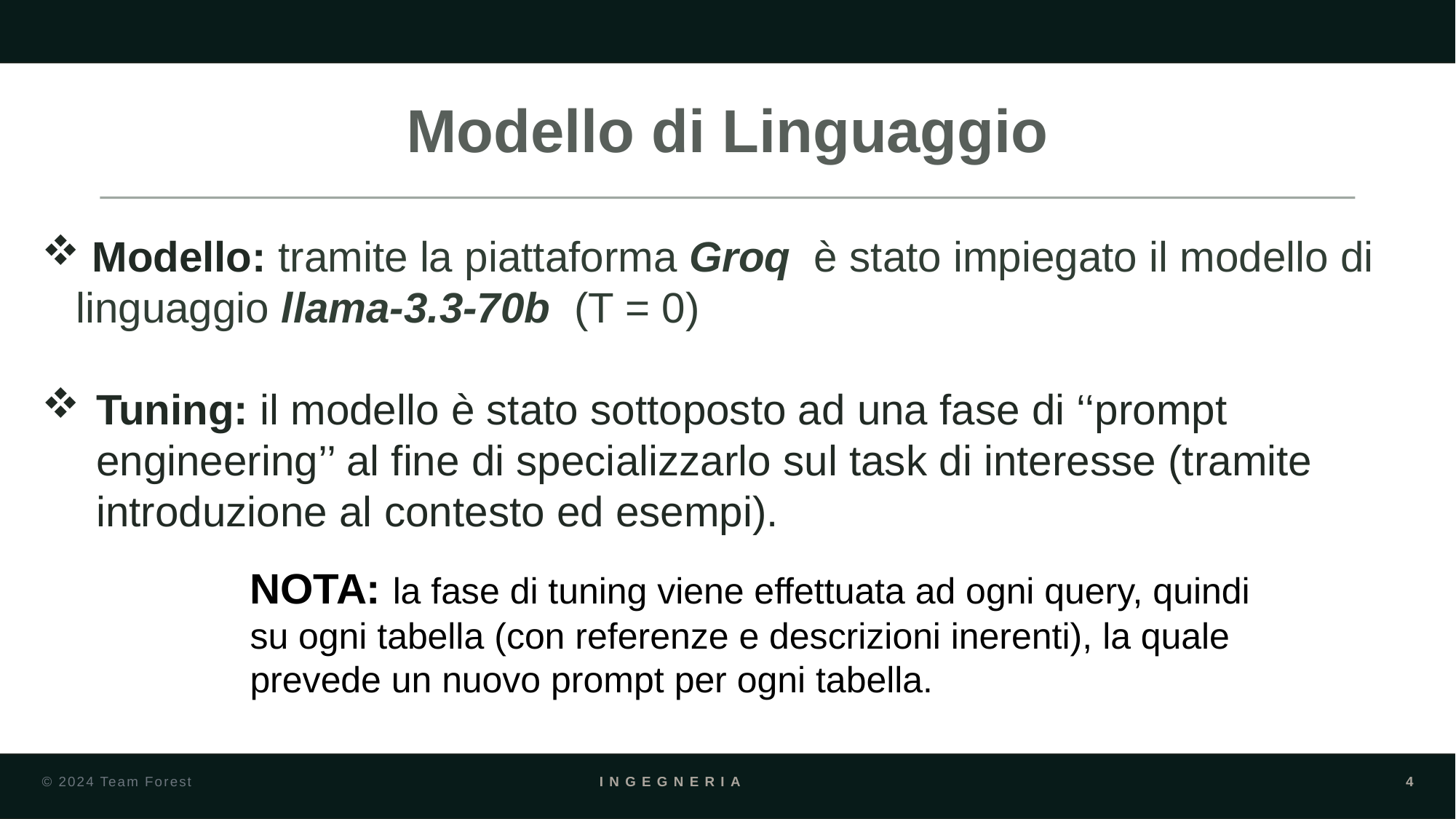

# Modello di Linguaggio
 Modello: tramite la piattaforma Groq  è stato impiegato il modello di linguaggio llama-3.3-70b  (T = 0)

Tuning: il modello è stato sottoposto ad una fase di ‘‘prompt engineering’’ al fine di specializzarlo sul task di interesse (tramite introduzione al contesto ed esempi).
NOTA: la fase di tuning viene effettuata ad ogni query, quindi su ogni tabella (con referenze e descrizioni inerenti), la quale prevede un nuovo prompt per ogni tabella.

© 2024 Team Forest
Ingegneria dei dati
4